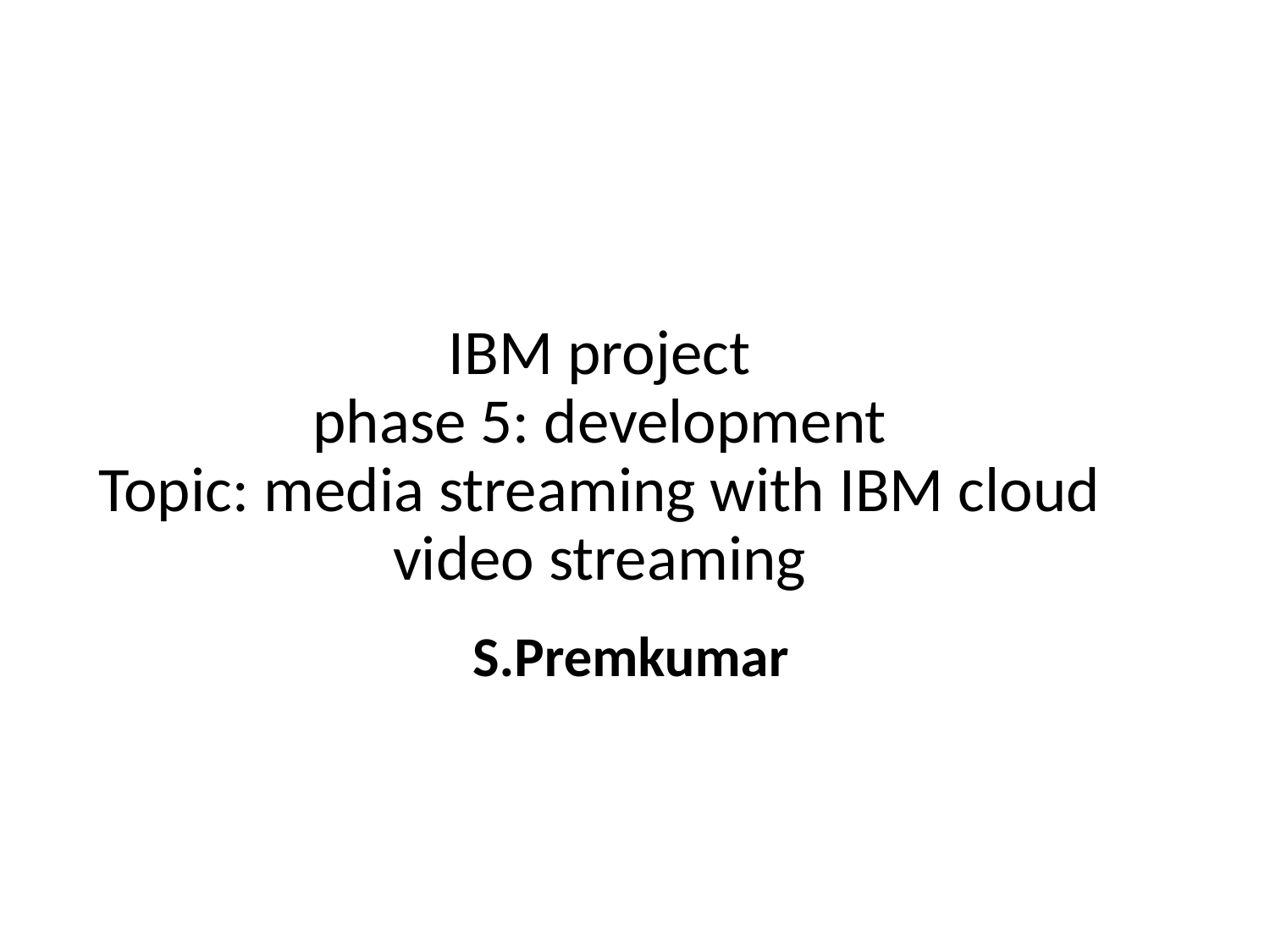

# IBM project phase 5: development Topic: media streaming with IBM cloud video streaming
S.Premkumar